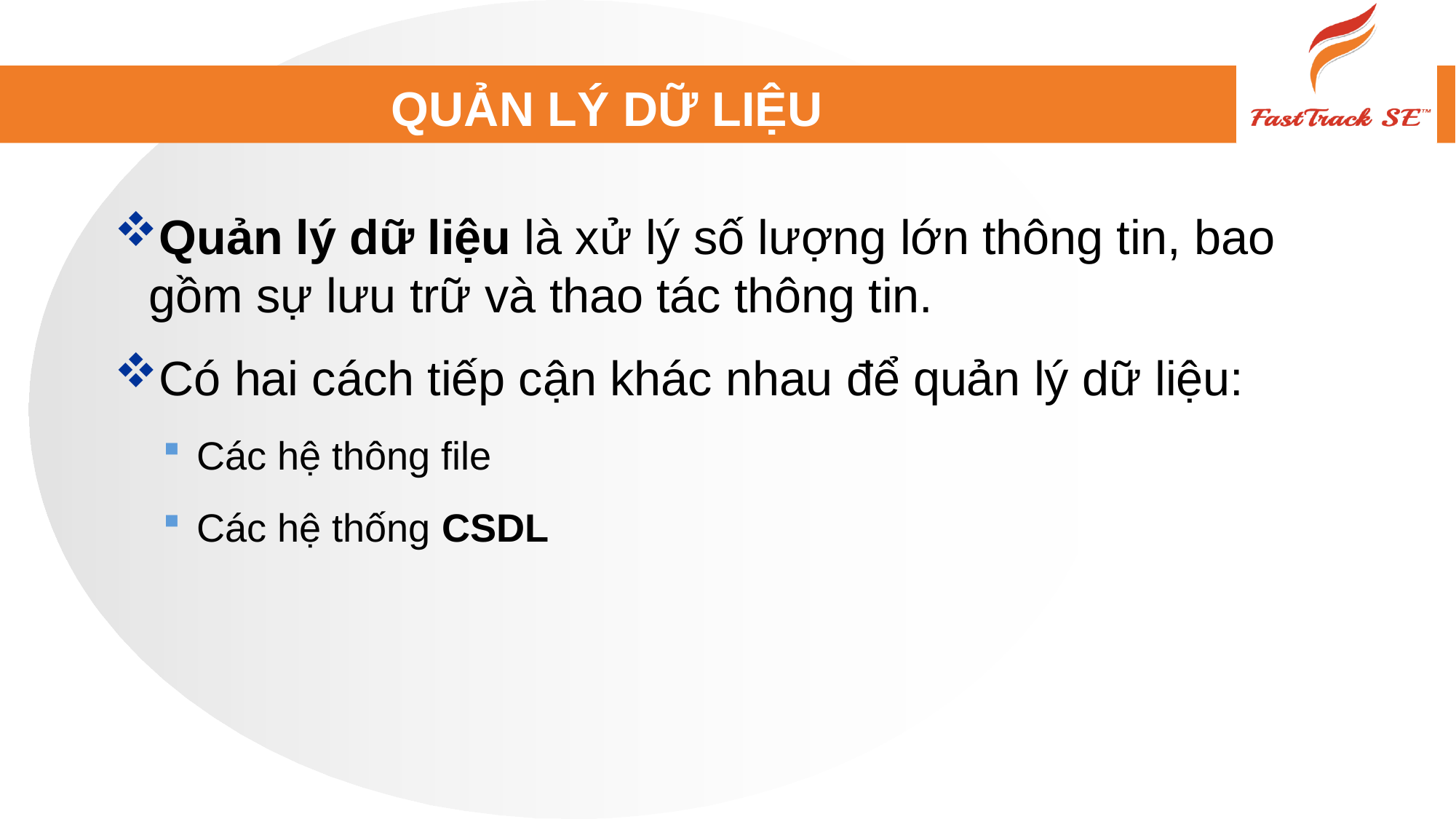

# QUẢN LÝ DỮ LIỆU
Quản lý dữ liệu là xử lý số lượng lớn thông tin, bao gồm sự lưu trữ và thao tác thông tin.
Có hai cách tiếp cận khác nhau để quản lý dữ liệu:
Các hệ thông file
Các hệ thống CSDL